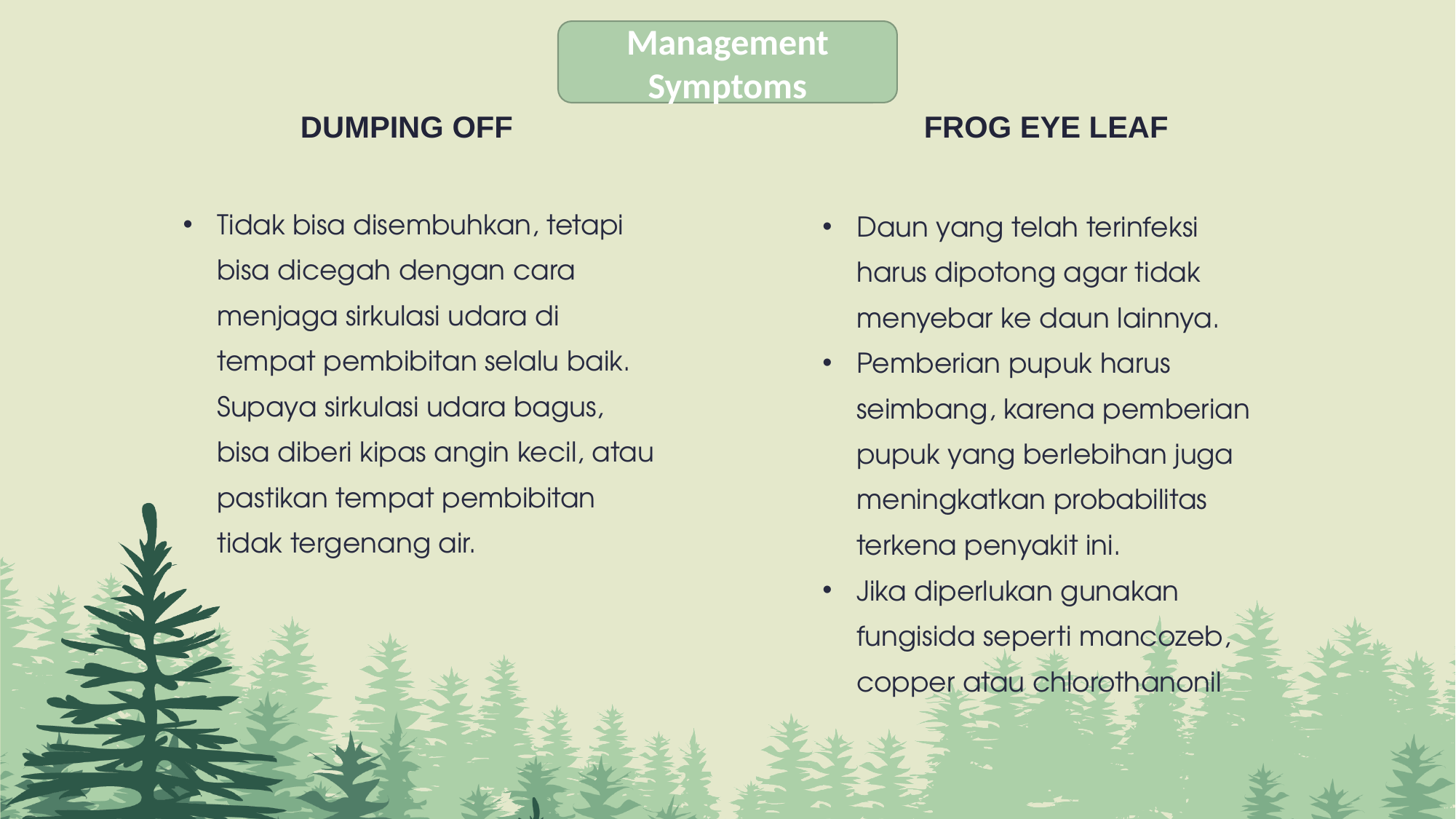

Management Symptoms
DUMPING OFF
FROG EYE LEAF
Tidak bisa disembuhkan, tetapi bisa dicegah dengan cara menjaga sirkulasi udara di tempat pembibitan selalu baik. Supaya sirkulasi udara bagus, bisa diberi kipas angin kecil, atau pastikan tempat pembibitan tidak tergenang air.
Daun yang telah terinfeksi harus dipotong agar tidak menyebar ke daun lainnya.
Pemberian pupuk harus seimbang, karena pemberian pupuk yang berlebihan juga meningkatkan probabilitas terkena penyakit ini.
Jika diperlukan gunakan fungisida seperti mancozeb, copper atau chlorothanonil